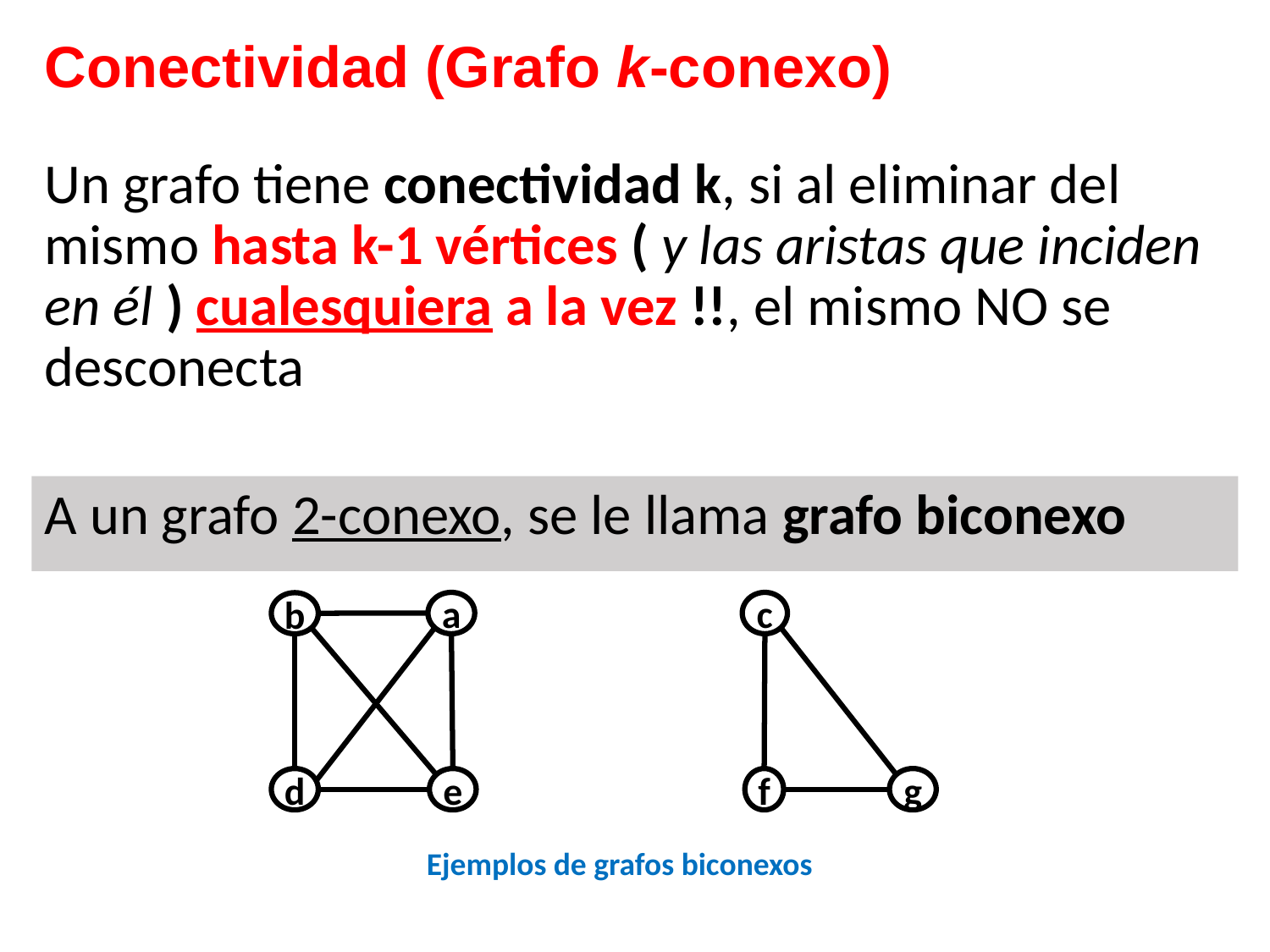

# Conectividad (Grafo k-conexo)
Un grafo tiene conectividad k, si al eliminar del mismo hasta k-1 vértices ( y las aristas que inciden en él ) cualesquiera a la vez !!, el mismo NO se desconecta

A un grafo 2-conexo, se le llama grafo biconexo

a
b
d
e
c
f
g
Ejemplos de grafos biconexos